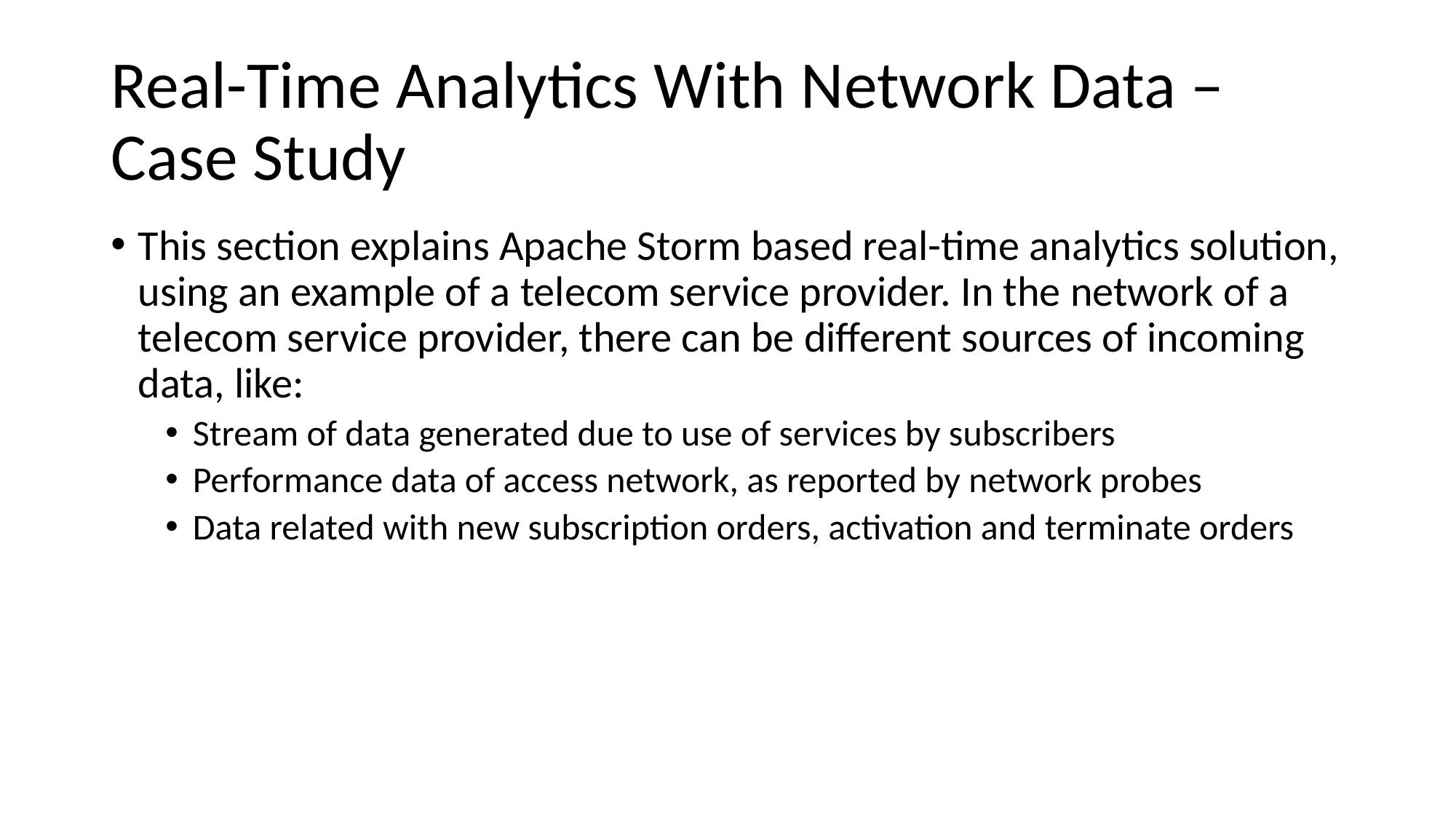

# Real-Time Analytics With Network Data – Case Study
This section explains Apache Storm based real-time analytics solution, using an example of a telecom service provider. In the network of a telecom service provider, there can be different sources of incoming data, like:
Stream of data generated due to use of services by subscribers
Performance data of access network, as reported by network probes
Data related with new subscription orders, activation and terminate orders